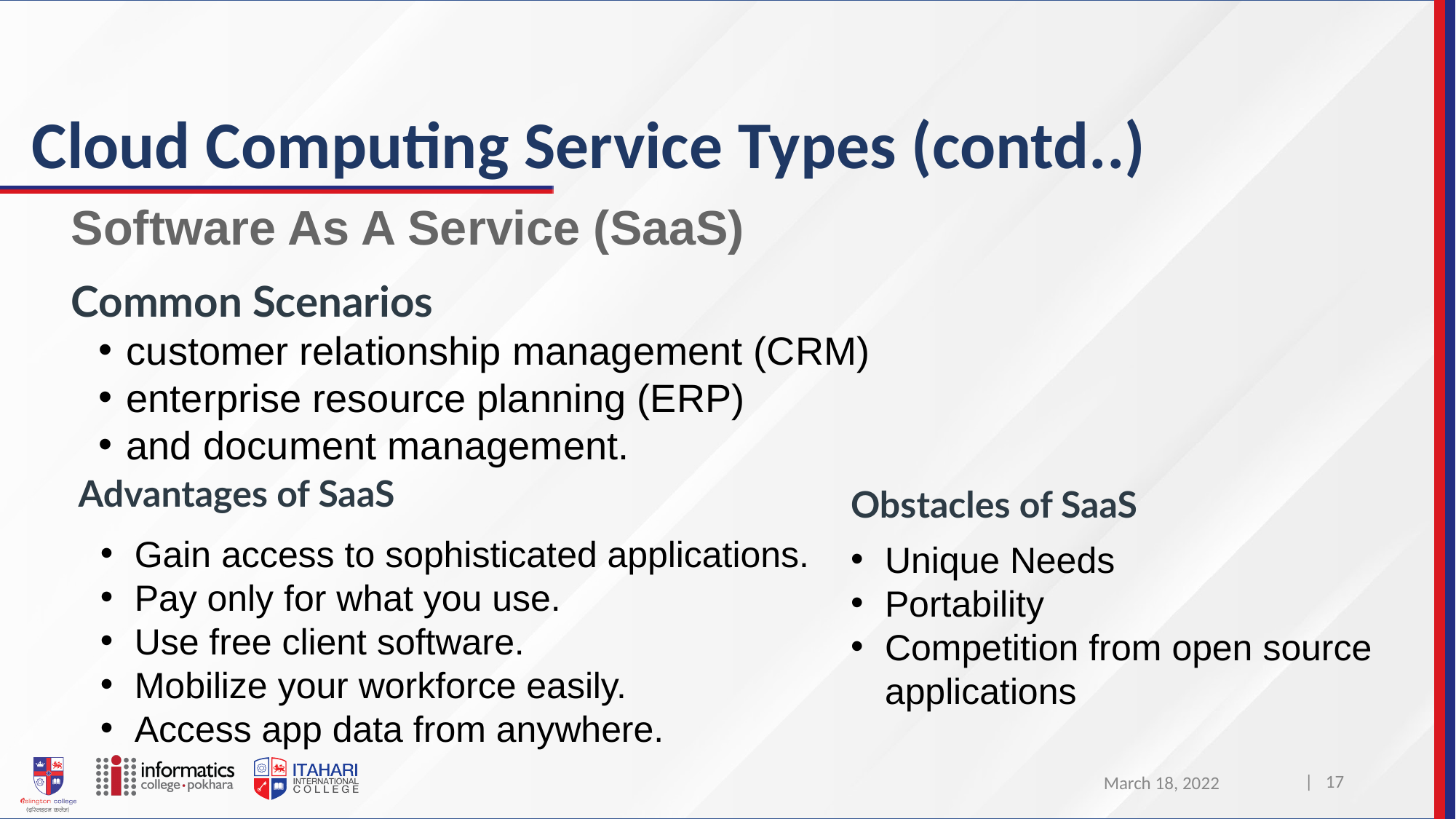

# Cloud Computing Service Types (contd..)
Software As A Service (SaaS)

Common Scenarios
customer relationship management (CRM)
enterprise resource planning (ERP)
and document management.
Advantages of SaaS
Gain access to sophisticated applications.
Pay only for what you use.
Use free client software.
Mobilize your workforce easily.
Access app data from anywhere.
Obstacles of SaaS
Unique Needs
Portability
Competition from open source applications

|   17
March 18, 2022